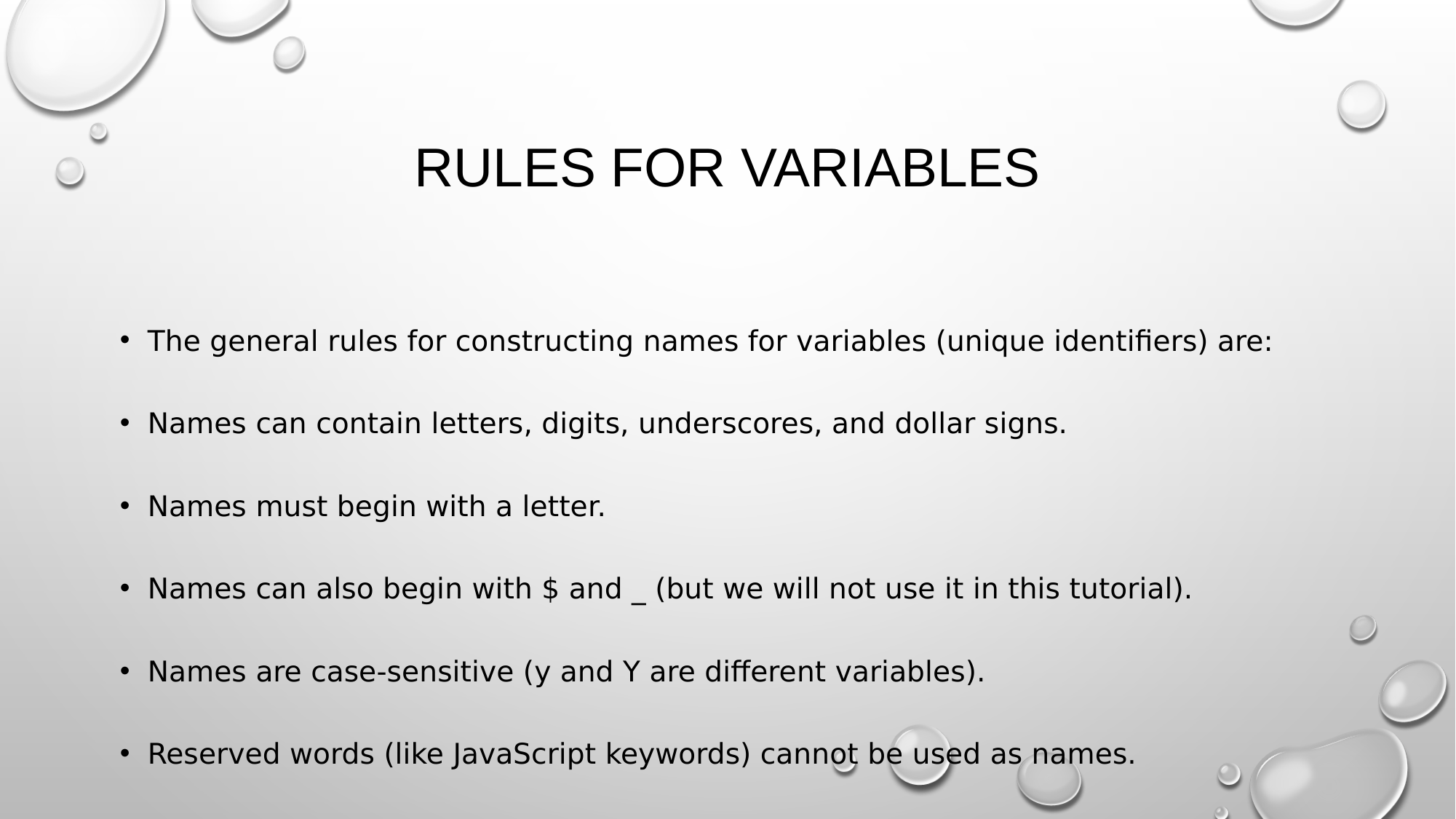

# Rules for variables
The general rules for constructing names for variables (unique identifiers) are:
Names can contain letters, digits, underscores, and dollar signs.
Names must begin with a letter.
Names can also begin with $ and _ (but we will not use it in this tutorial).
Names are case-sensitive (y and Y are different variables).
Reserved words (like JavaScript keywords) cannot be used as names.